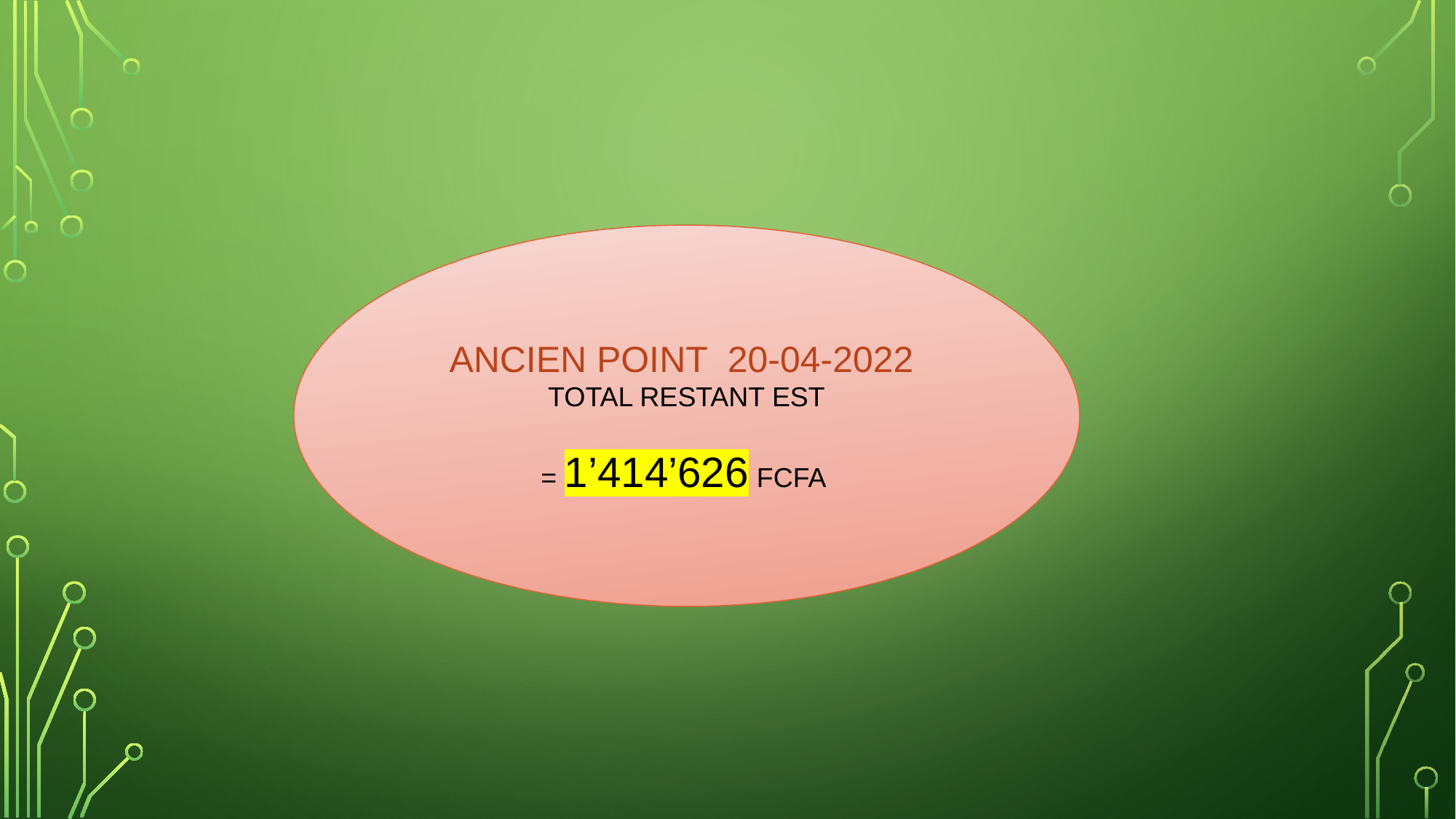

ANCIEN POINT  20-04-2022
TOTAL RESTANT EST

= 1’414’626 FCFA